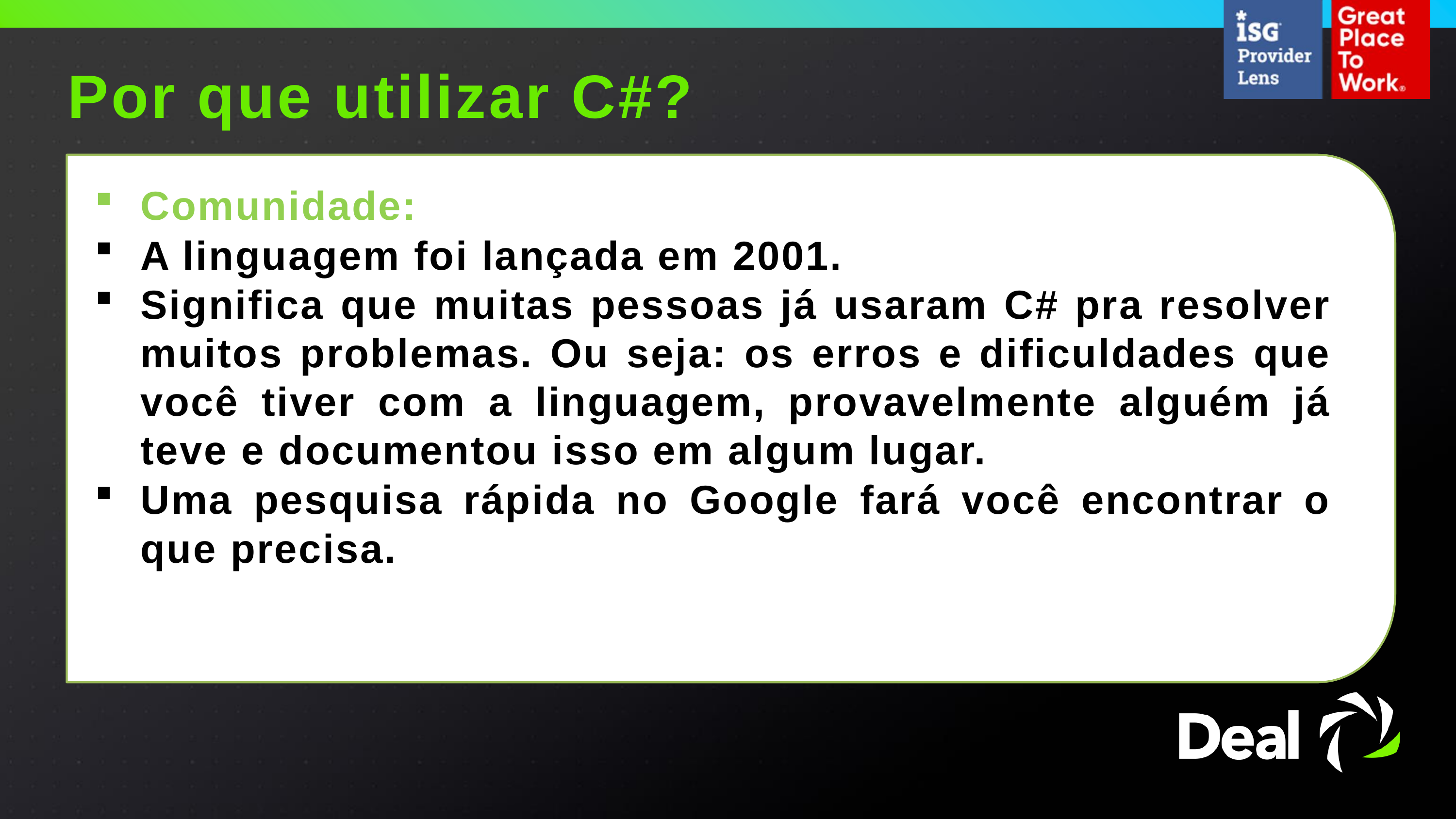

Por que utilizar C#?

Comunidade:
A linguagem foi lançada em 2001.
Significa que muitas pessoas já usaram C# pra resolver muitos problemas. Ou seja: os erros e dificuldades que você tiver com a linguagem, provavelmente alguém já teve e documentou isso em algum lugar.
Uma pesquisa rápida no Google fará você encontrar o que precisa.